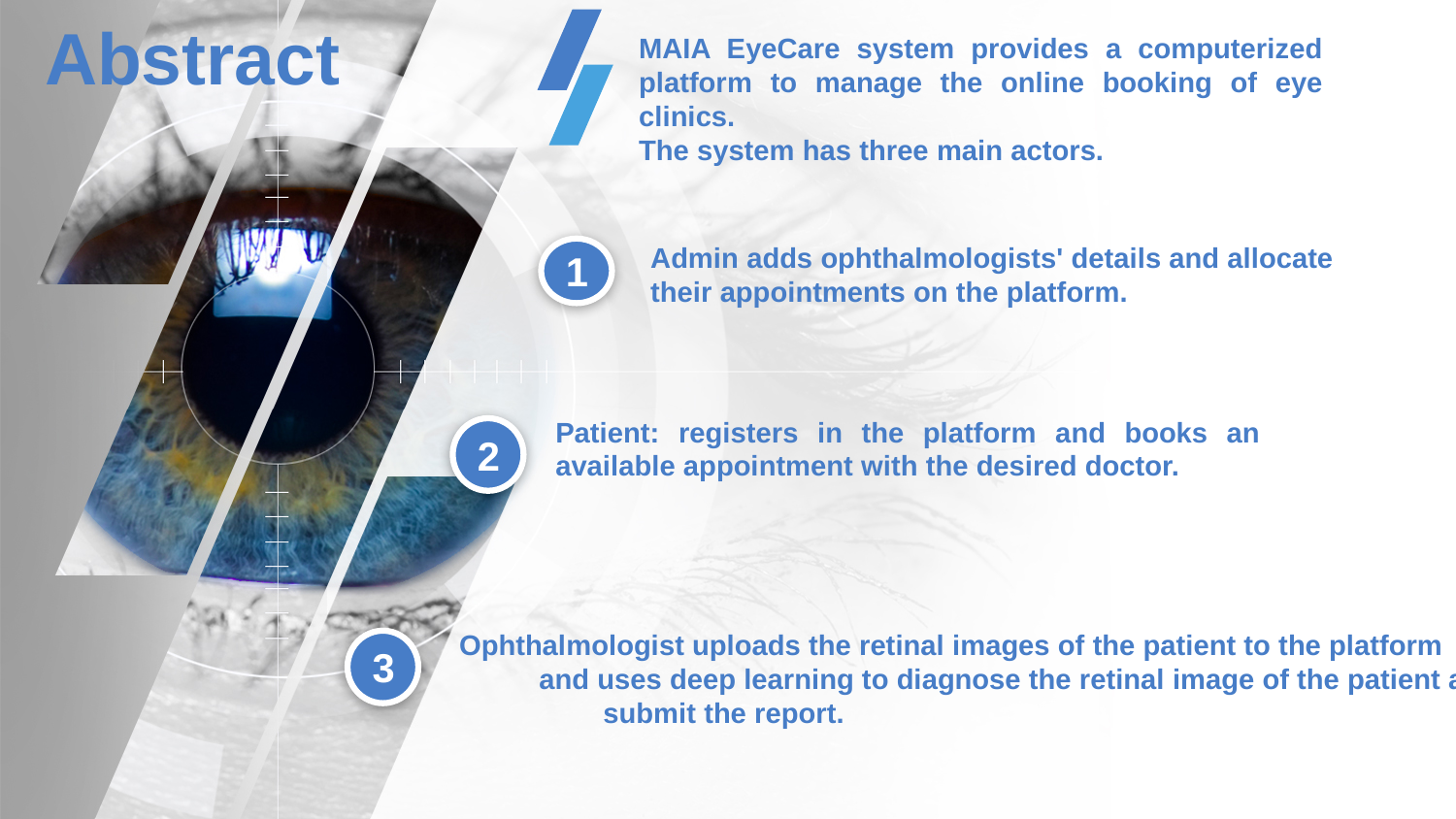

Abstract
MAIA EyeCare system provides a computerized platform to manage the online booking of eye clinics.
The system has three main actors.
Admin adds ophthalmologists' details and allocate
their appointments on the platform.
1
2

Patient: registers in the platform and books an available appointment with the desired doctor.

Ophthalmologist uploads the retinal images of the patient to the platform                  and uses deep learning to diagnose the retinal image of the patient and                   submit the report.
3